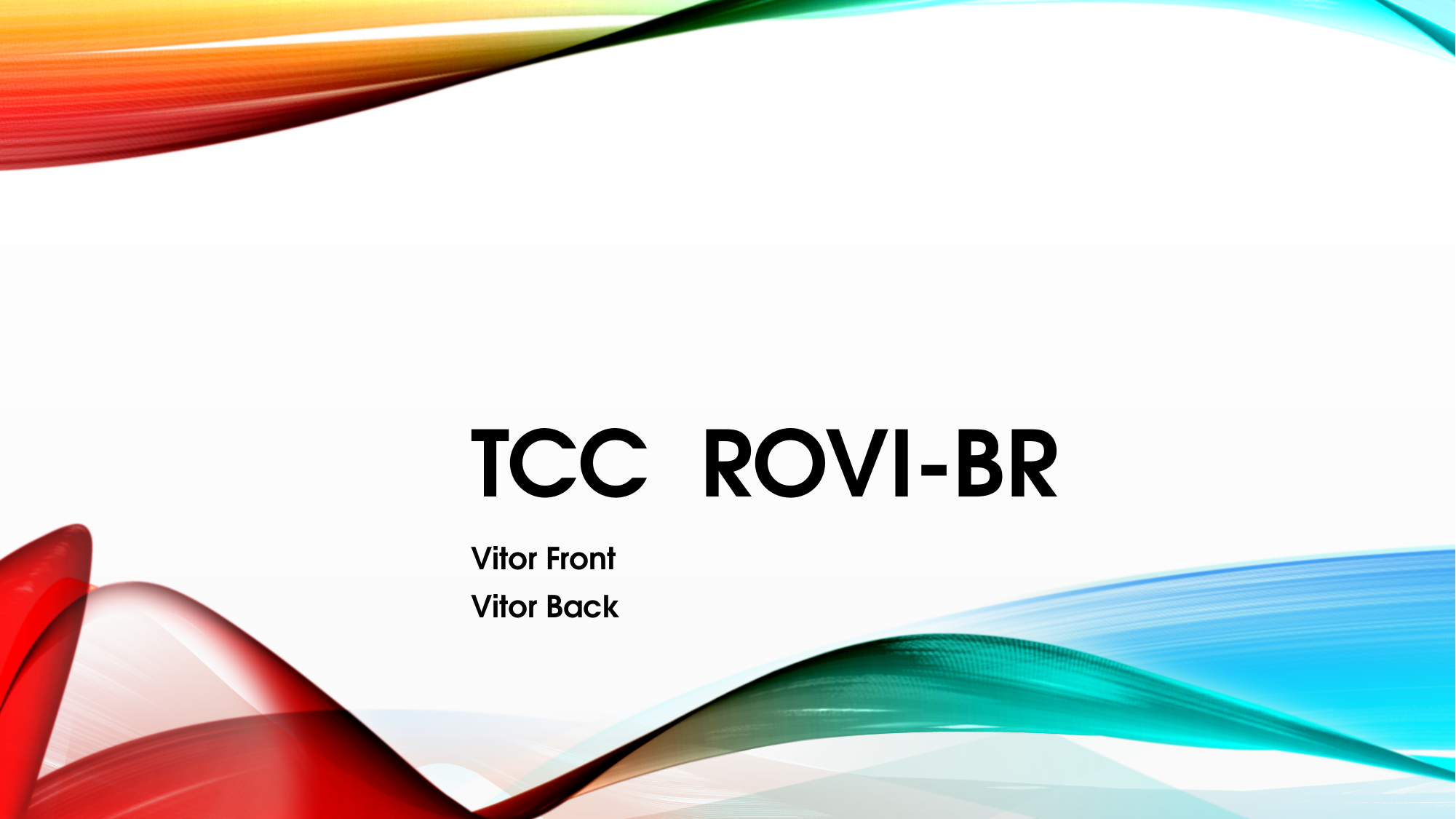

# TCC  ROVI-BR
Vitor Front
Vitor Back